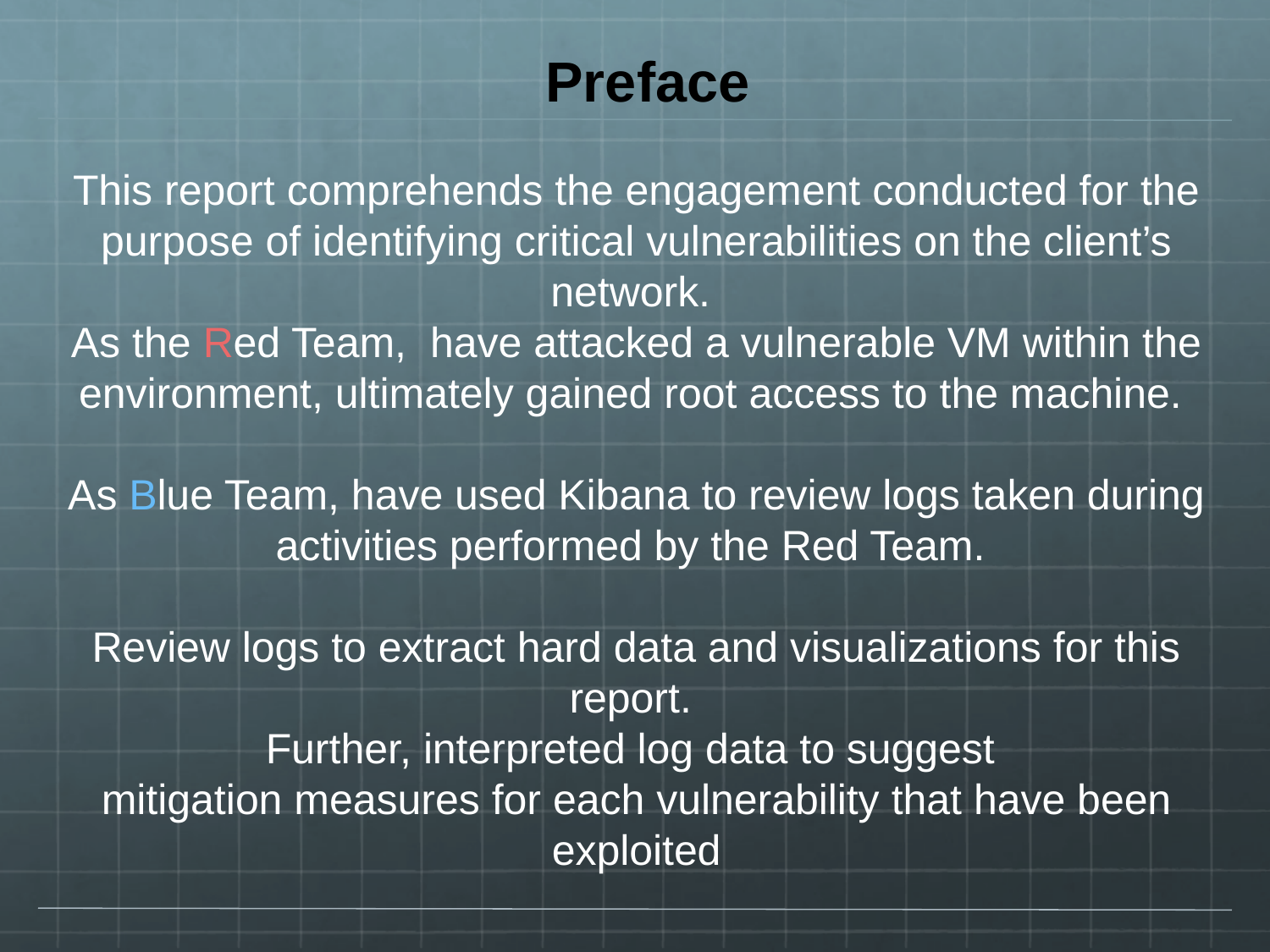

# Preface

This report comprehends the engagement conducted for the purpose of identifying critical vulnerabilities on the client’s network.
As the Red Team,  have attacked a vulnerable VM within the environment, ultimately gained root access to the machine.

As Blue Team, have used Kibana to review logs taken during activities performed by the Red Team.

Review logs to extract hard data and visualizations for this report.
Further, interpreted log data to suggest
mitigation measures for each vulnerability that have been exploited